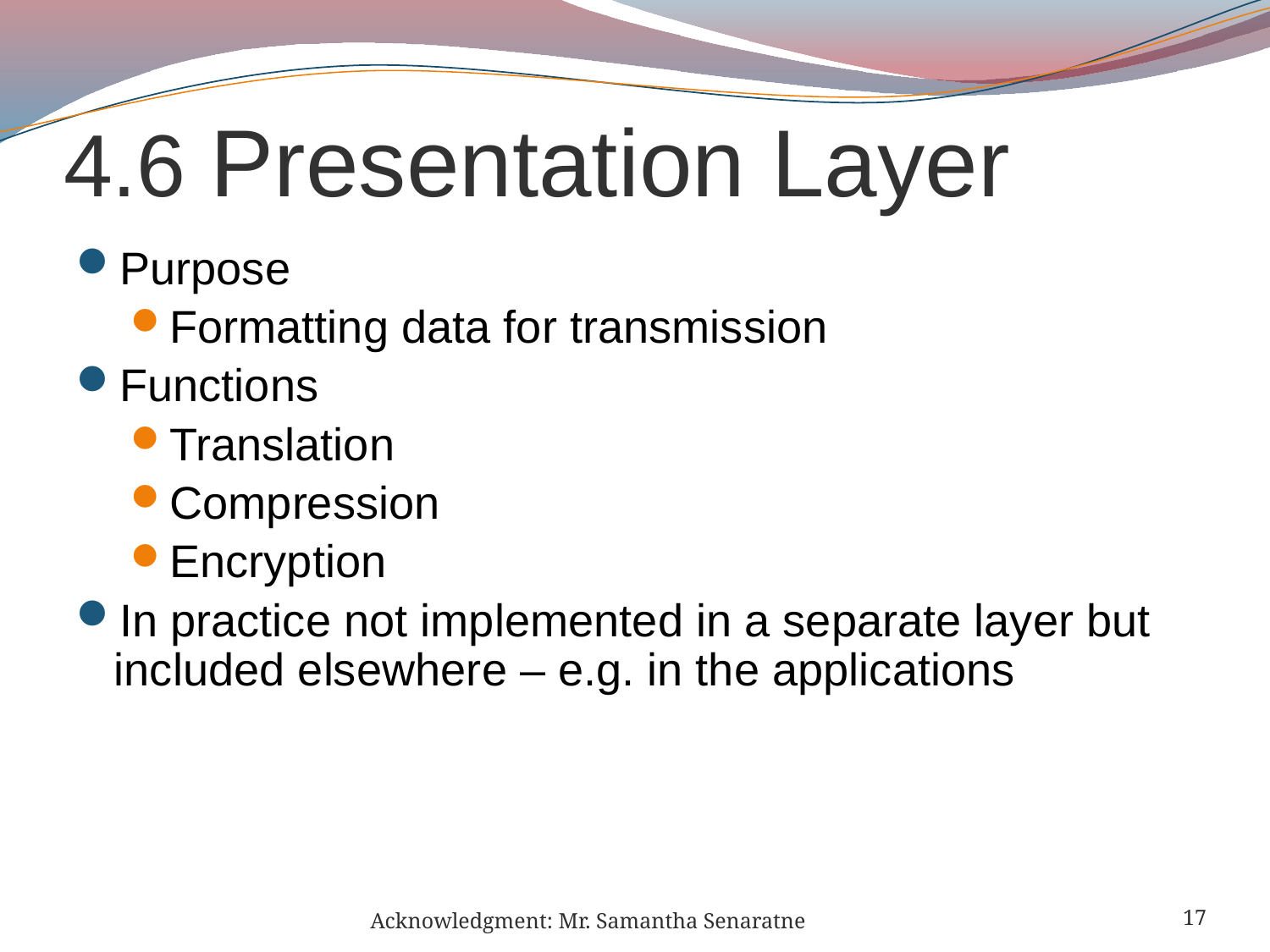

4.6 Presentation Layer
Purpose
Formatting data for transmission
Functions
Translation
Compression
Encryption
In practice not implemented in a separate layer but included elsewhere – e.g. in the applications
Acknowledgment: Mr. Samantha Senaratne
17